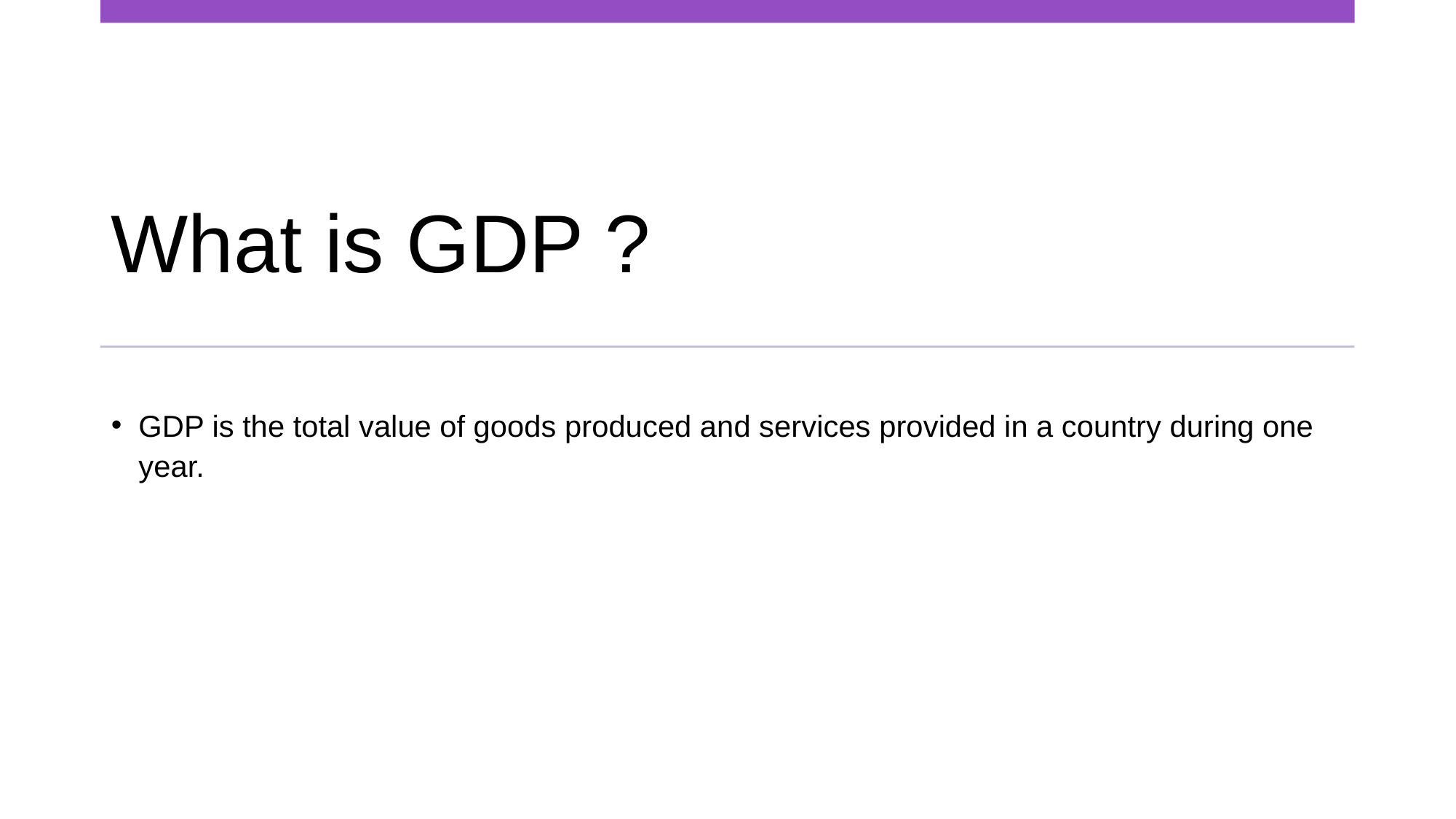

# What is GDP ?

GDP is the total value of goods produced and services provided in a country during one year.